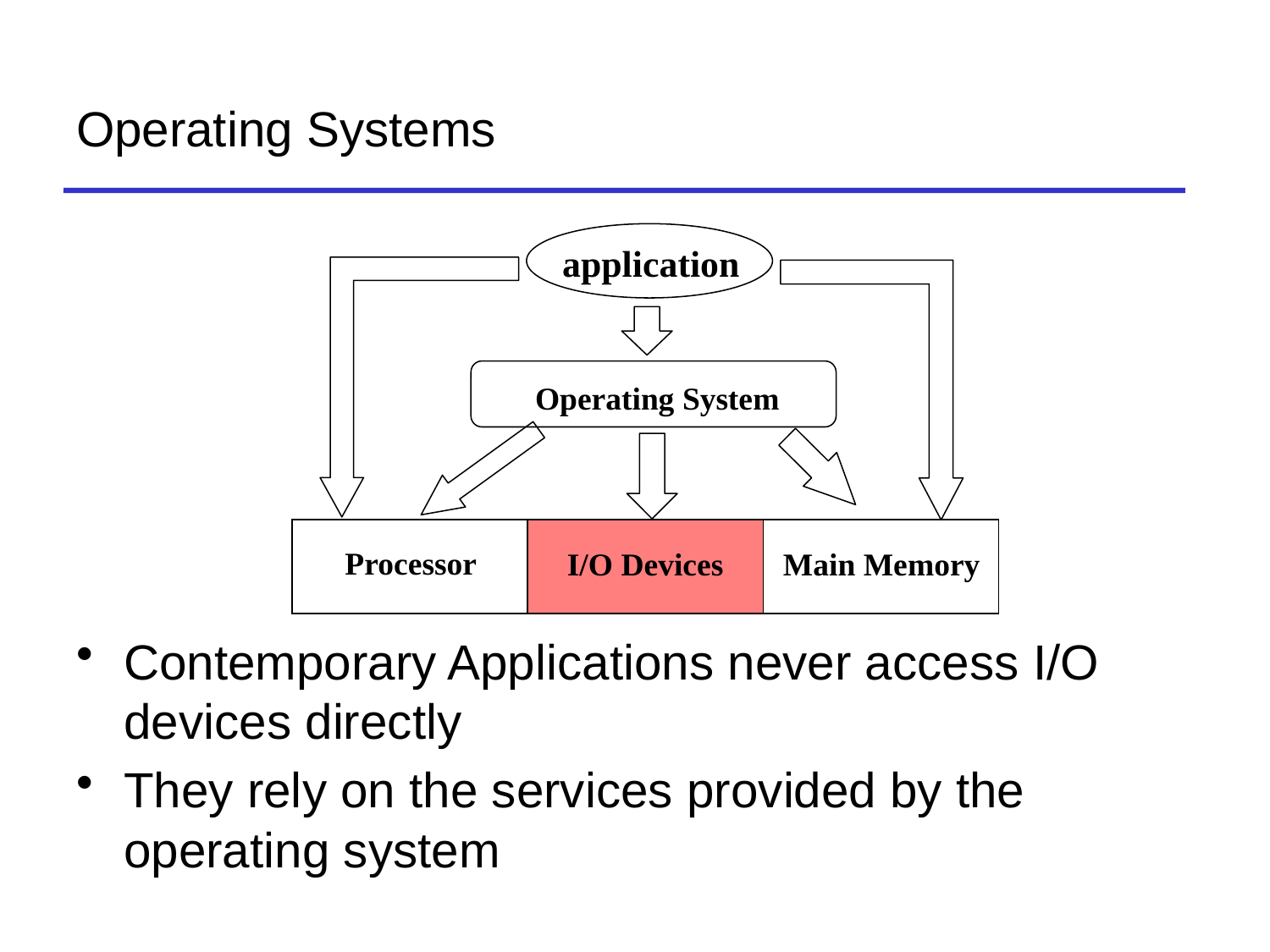

# Operating Systems

application

Operating System

|  | I/O Devices |  |
| --- | --- | --- |
Processor
Main Memory
Contemporary Applications never access I/O devices directly
They rely on the services provided by the operating system